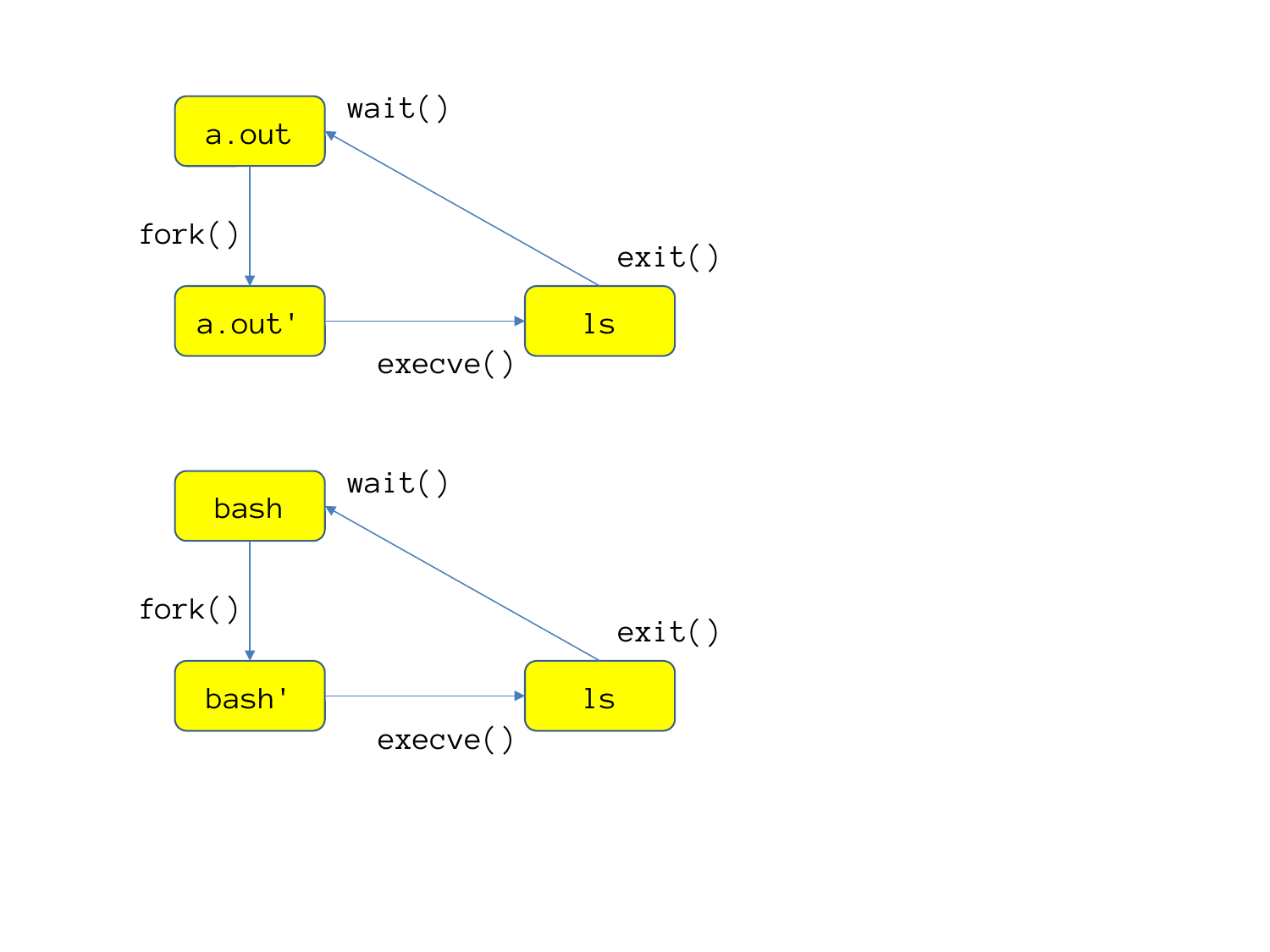

wait()
a.out
fork()
exit()
a.out'
ls
execve()
wait()
bash
fork()
exit()
bash'
ls
execve()